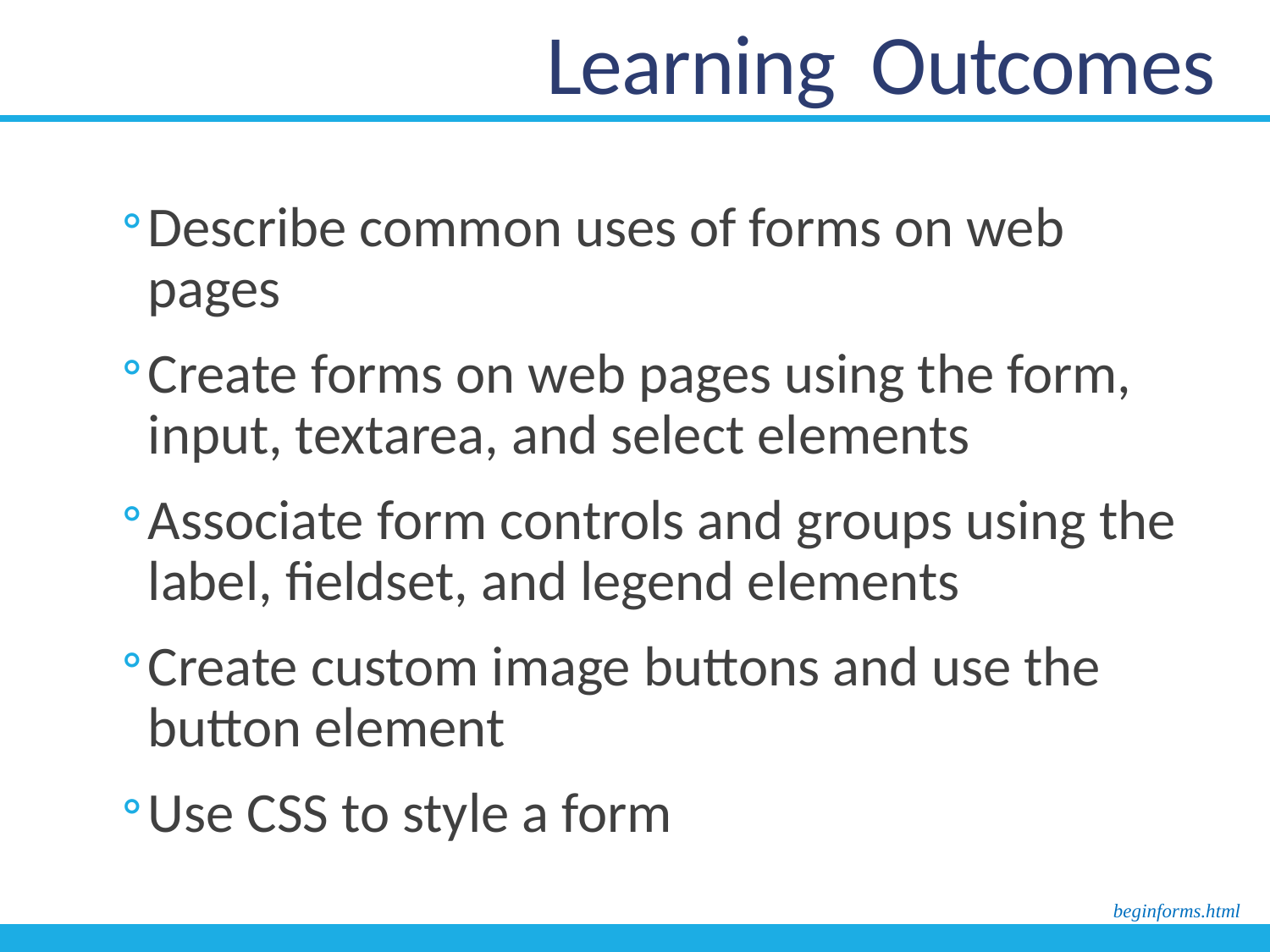

# Learning  Outcomes
Describe common uses of forms on web pages
Create forms on web pages using the form, input, textarea, and select elements
Associate form controls and groups using the label, fieldset, and legend elements
Create custom image buttons and use the button element
Use CSS to style a form
beginforms.html